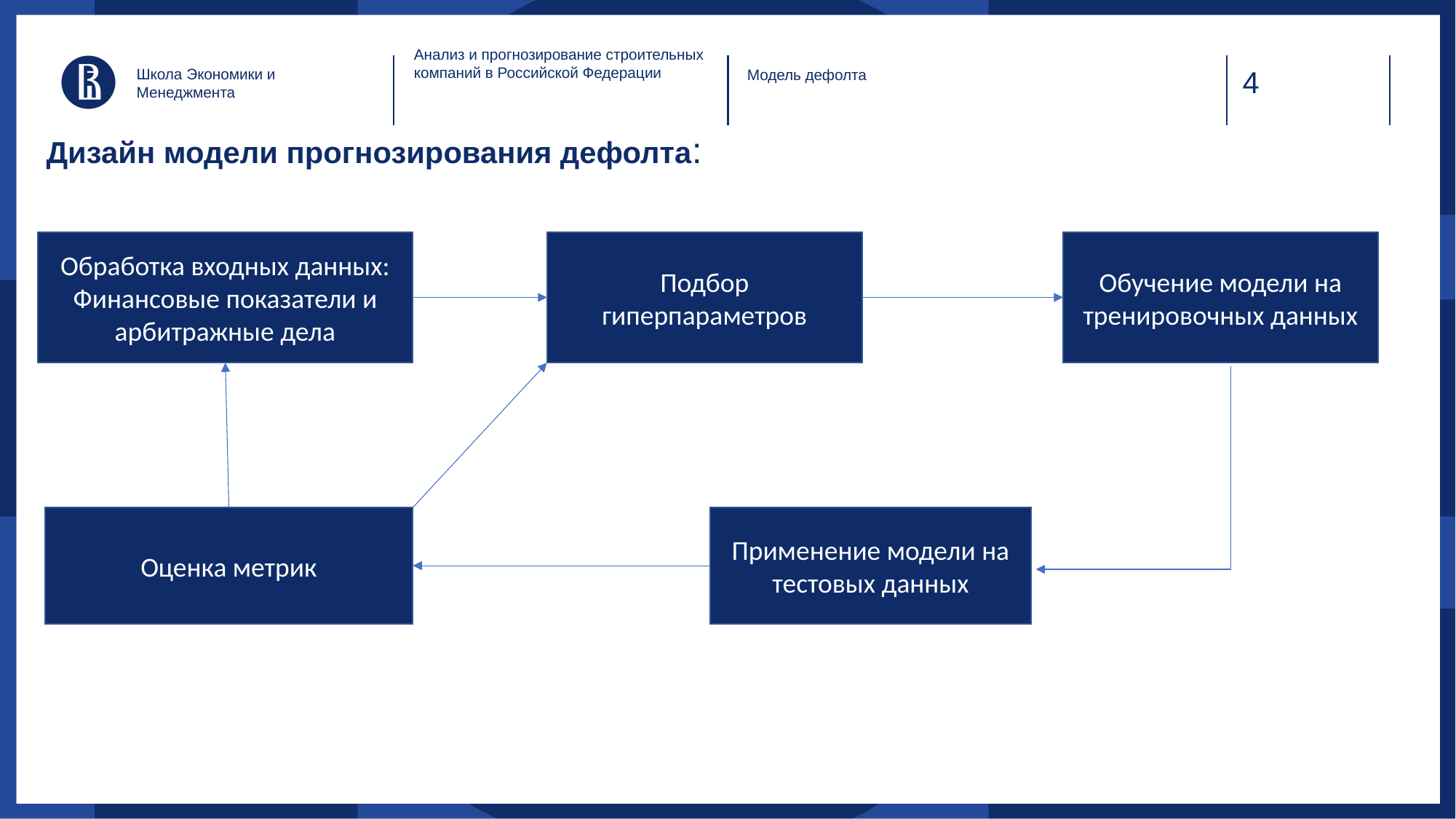

Анализ и прогнозирование строительных компаний в Российской Федерации
Школа Экономики и Менеджмента

Модель дефолта
# Дизайн модели прогнозирования дефолта:
Обработка входных данных:
Финансовые показатели и арбитражные дела
Подбор гиперпараметров
Обучение модели на тренировочных данных
Оценка метрик
Применение модели на тестовых данных